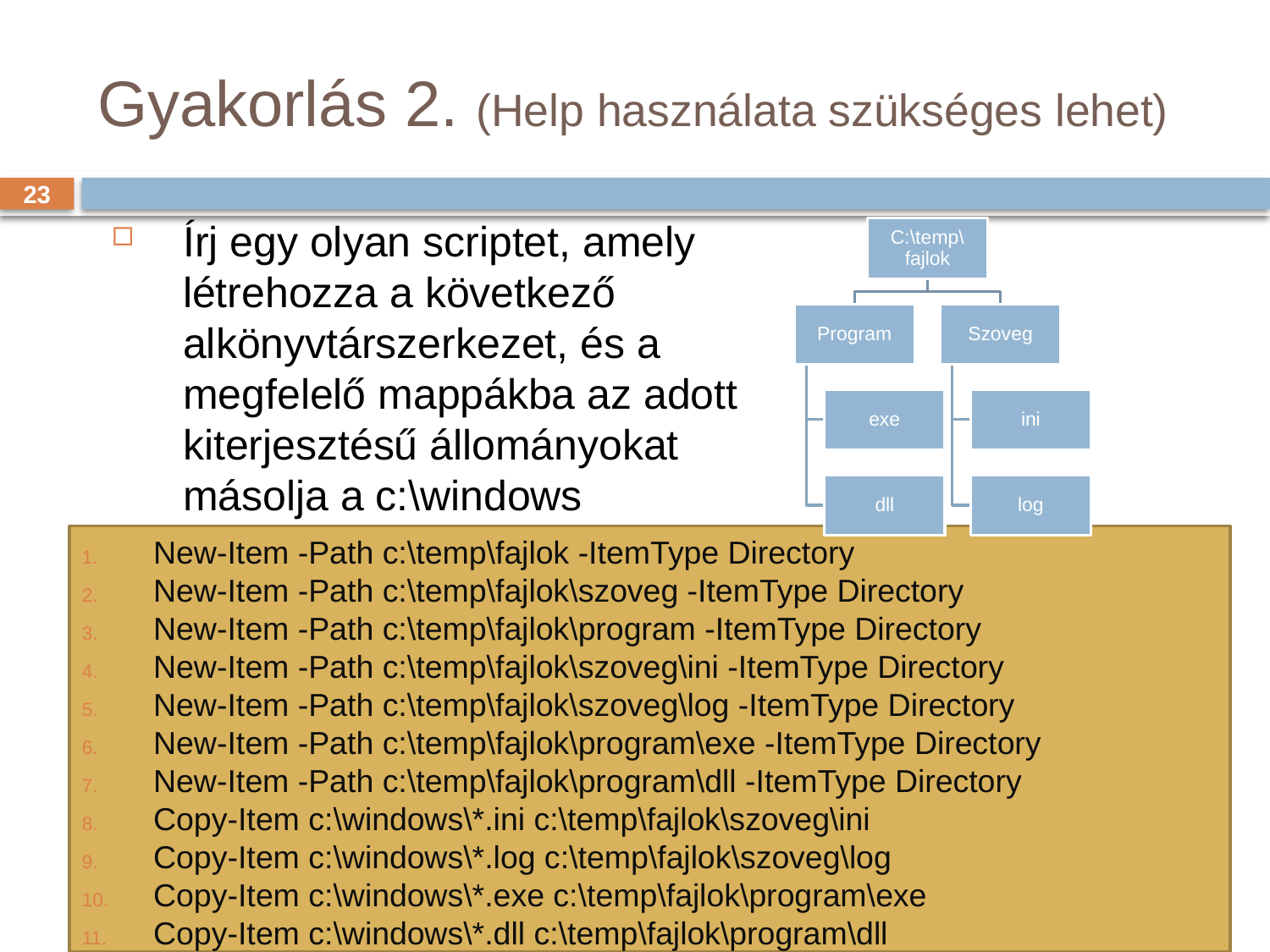

# Gyakorlás 2. (Help használata szükséges lehet)
23
Írj egy olyan scriptet, amely létrehozza a következő alkönyvtárszerkezet, és a megfelelő mappákba az adott kiterjesztésű állományokat másolja a c:\windows mappából
C:\temp\fajlok
Program
exe
dll
Szoveg
ini
log
New-Item -Path c:\temp\fajlok -ItemType Directory
New-Item -Path c:\temp\fajlok\szoveg -ItemType Directory
New-Item -Path c:\temp\fajlok\program -ItemType Directory
New-Item -Path c:\temp\fajlok\szoveg\ini -ItemType Directory
New-Item -Path c:\temp\fajlok\szoveg\log -ItemType Directory
New-Item -Path c:\temp\fajlok\program\exe -ItemType Directory
New-Item -Path c:\temp\fajlok\program\dll -ItemType Directory
Copy-Item c:\windows\*.ini c:\temp\fajlok\szoveg\ini
Copy-Item c:\windows\*.log c:\temp\fajlok\szoveg\log
Copy-Item c:\windows\*.exe c:\temp\fajlok\program\exe
Copy-Item c:\windows\*.dll c:\temp\fajlok\program\dll